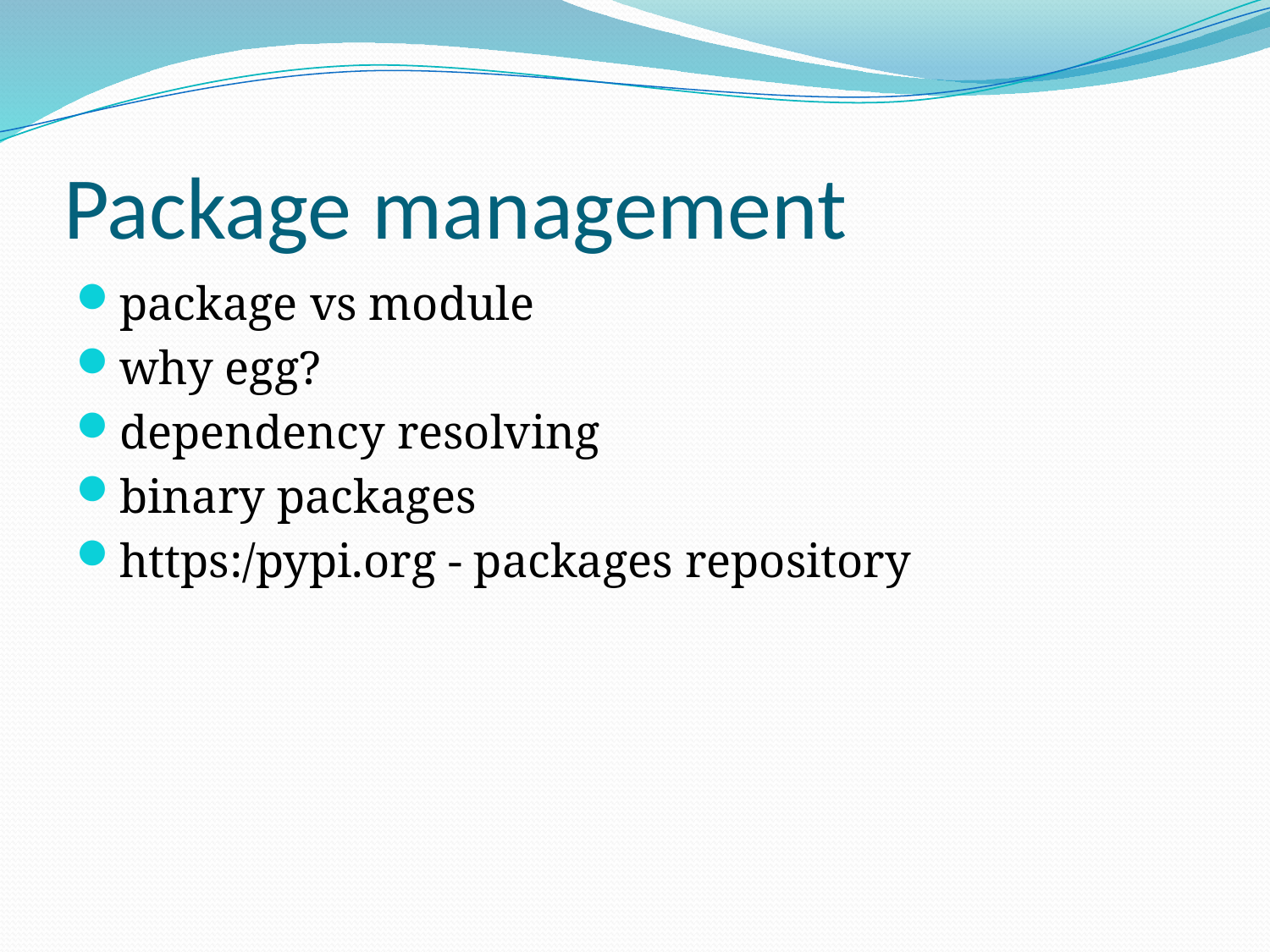

# Package management
package vs module
why egg?
dependency resolving
binary packages
https:/pypi.org - packages repository